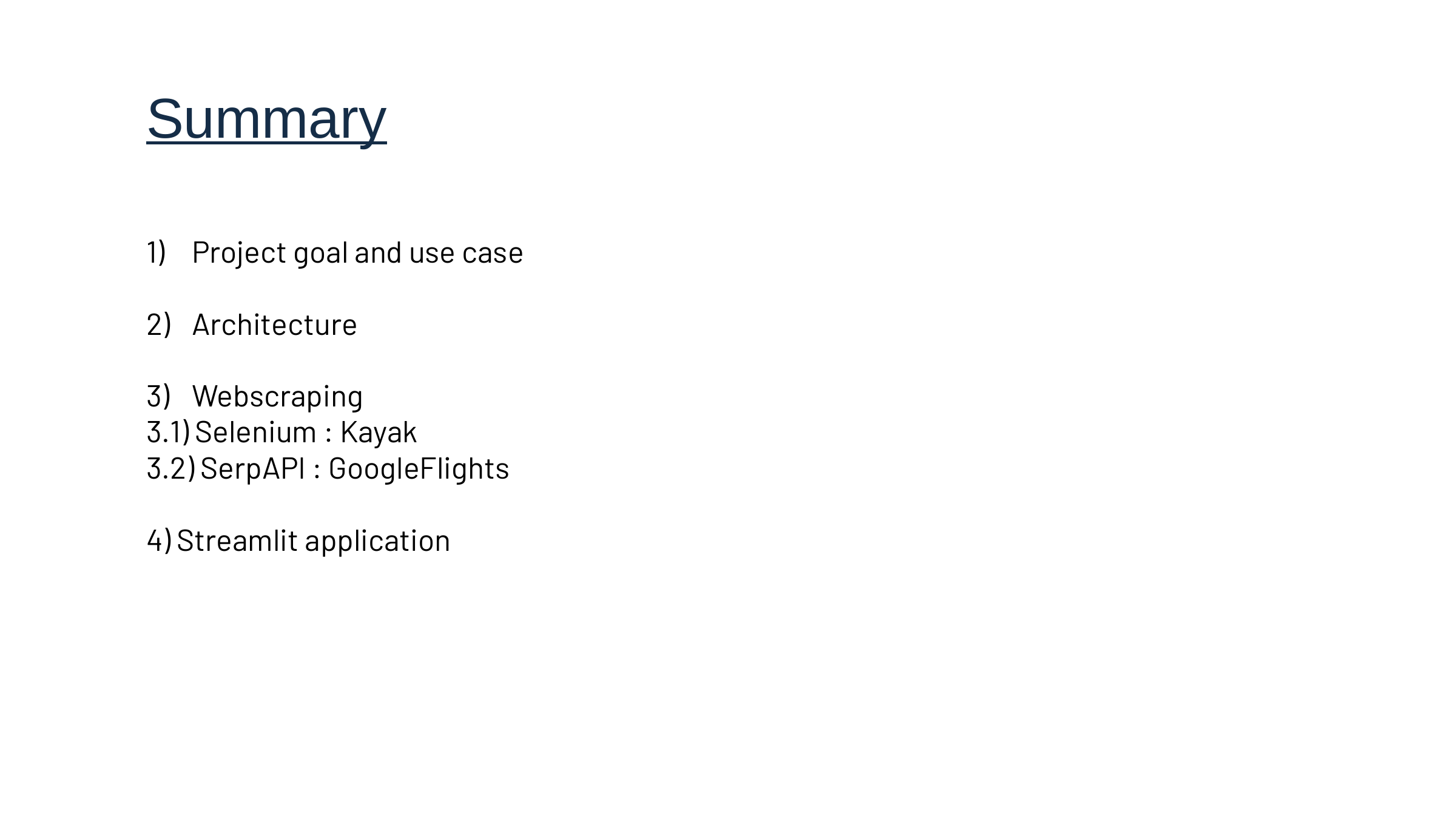

Summary
Project goal and use case

Architecture

Webscraping
3.1) Selenium : Kayak
3.2) SerpAPI : GoogleFlights

4) Streamlit application